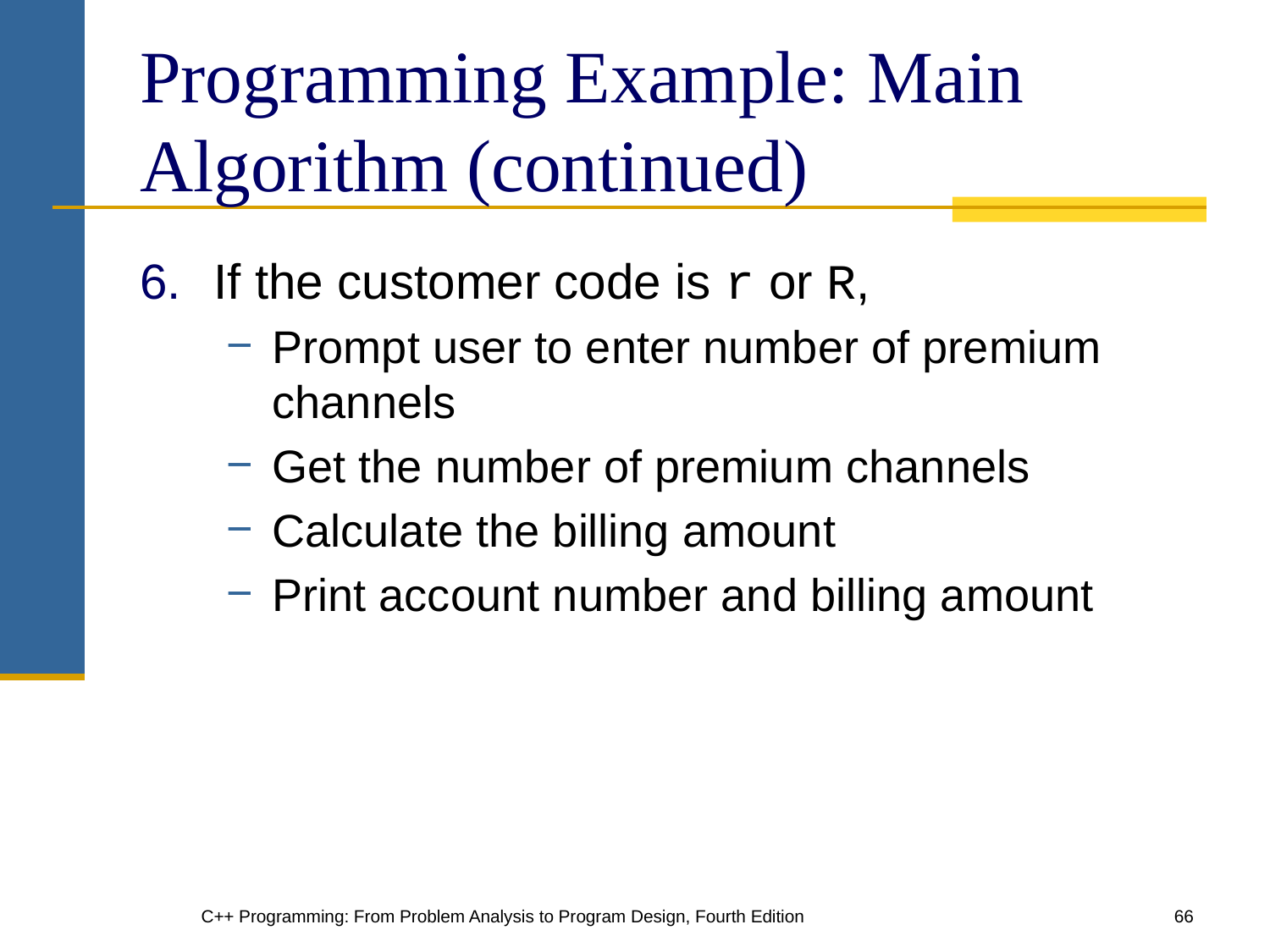

# Programming Example: Main Algorithm (continued)
If the customer code is r or R,
Prompt user to enter number of premium channels
Get the number of premium channels
Calculate the billing amount
Print account number and billing amount

C++ Programming: From Problem Analysis to Program Design, Fourth Edition
66